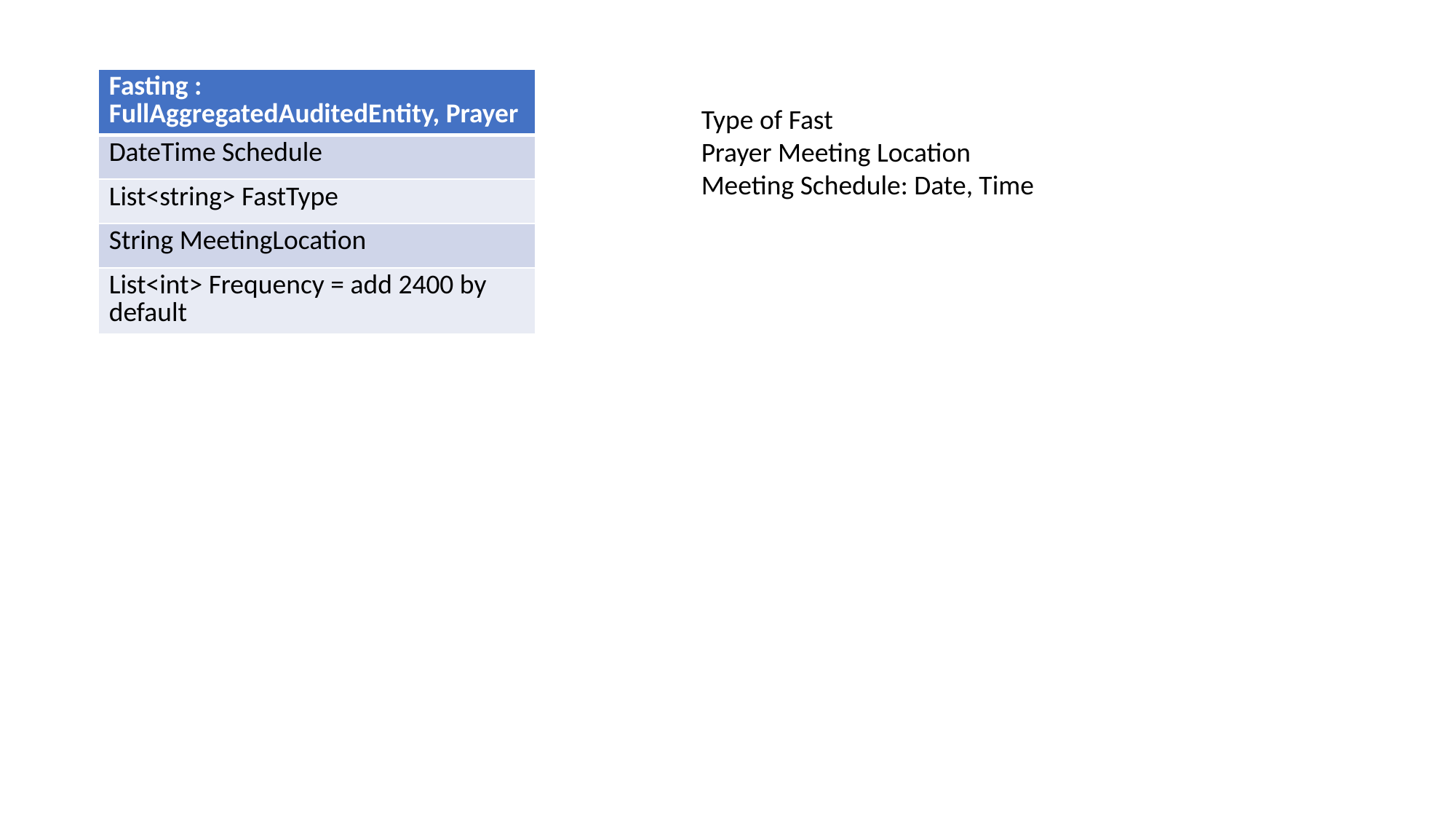

| Fasting : FullAggregatedAuditedEntity, Prayer |
| --- |
| DateTime Schedule |
| List<string> FastType |
| String MeetingLocation |
| List<int> Frequency = add 2400 by default |
Type of Fast
Prayer Meeting Location
Meeting Schedule: Date, Time